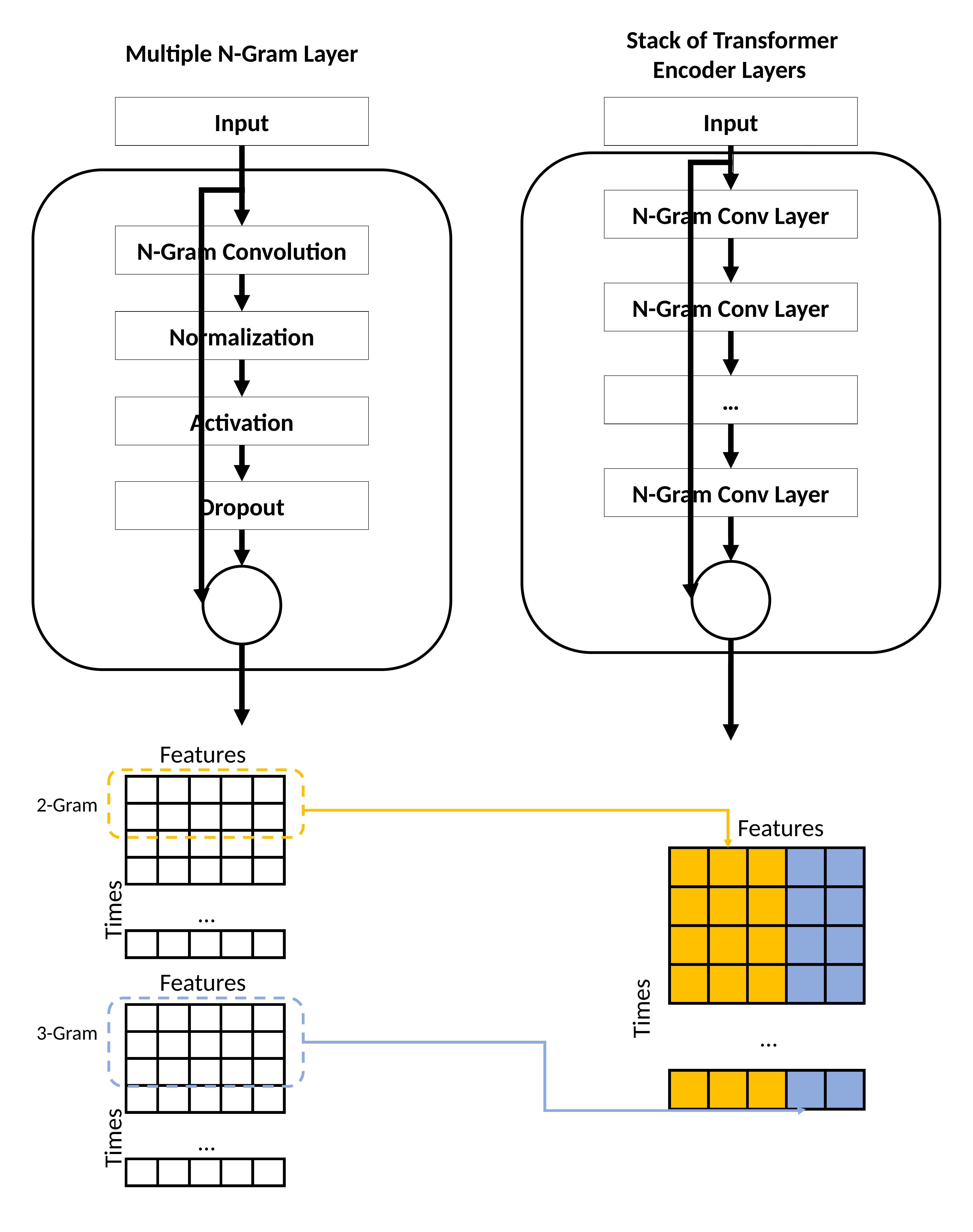

Multiple N-Gram Layer
Stack of Transformer Encoder Layers
Input
Input

N-Gram Conv Layer
N-Gram Convolution
N-Gram Conv Layer
Normalization
…
Activation
N-Gram Conv Layer
Dropout

Features

…

2-Gram
Features

…

Times
Features
Times

…

3-Gram
Times